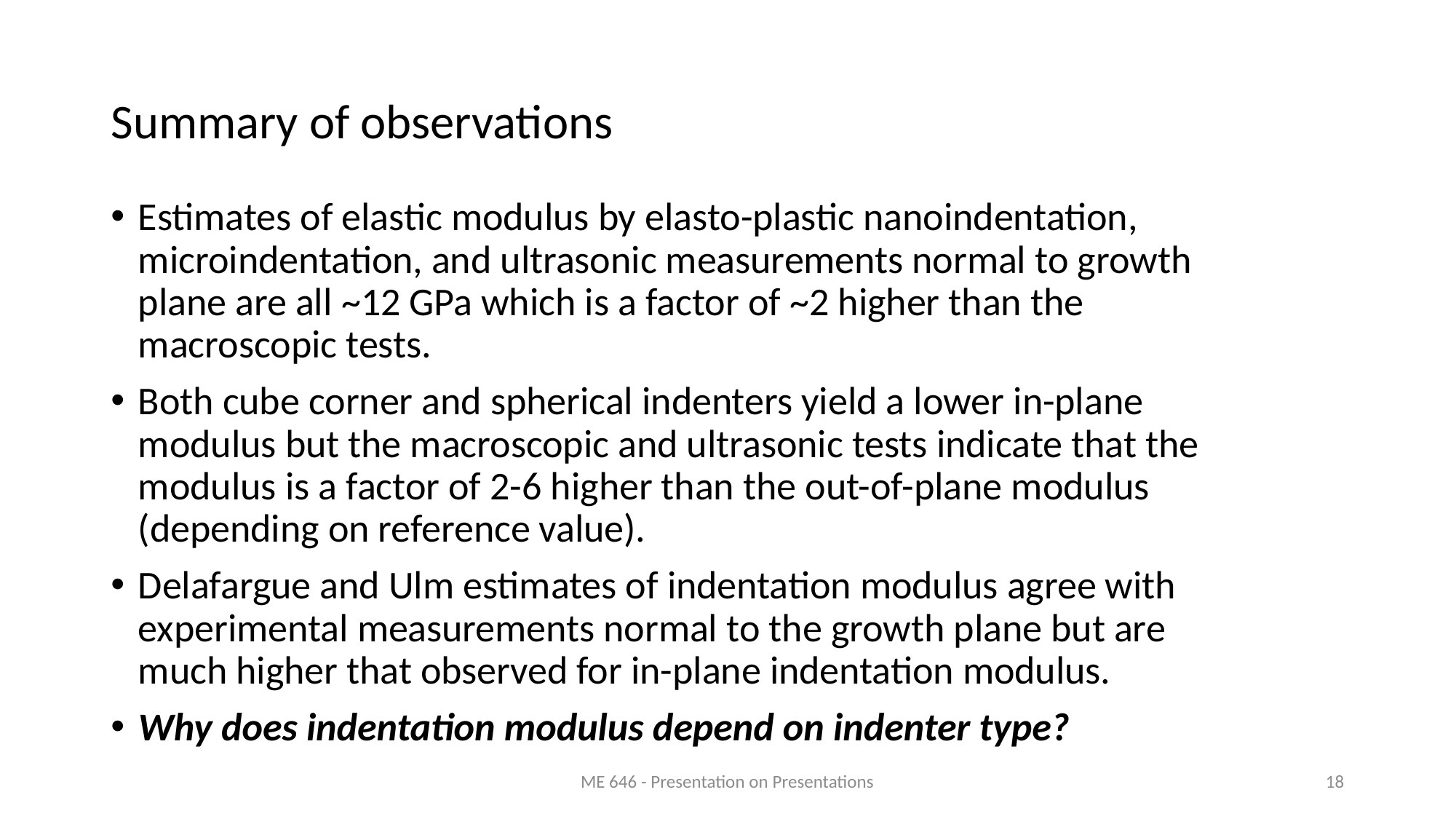

# Summary of observations
Estimates of elastic modulus by elasto-plastic nanoindentation, microindentation, and ultrasonic measurements normal to growth plane are all ~12 GPa which is a factor of ~2 higher than the macroscopic tests.
Both cube corner and spherical indenters yield a lower in-plane modulus but the macroscopic and ultrasonic tests indicate that the modulus is a factor of 2-6 higher than the out-of-plane modulus (depending on reference value).
Delafargue and Ulm estimates of indentation modulus agree with experimental measurements normal to the growth plane but are much higher that observed for in-plane indentation modulus.
Why does indentation modulus depend on indenter type?
ME 646 - Presentation on Presentations
18